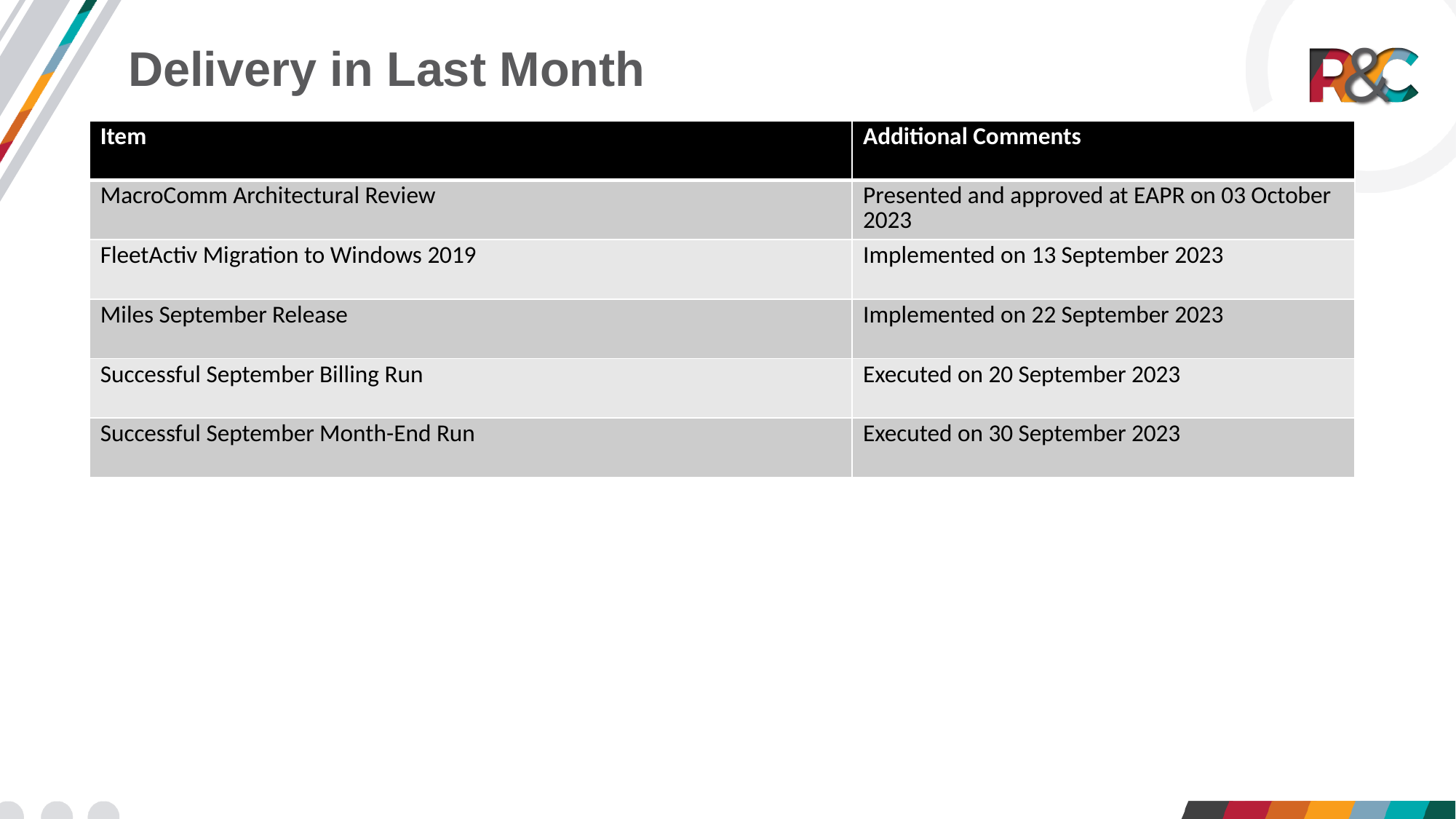

# Delivery in Last Month
| Item | Additional Comments |
| --- | --- |
| MacroComm Architectural Review | Presented and approved at EAPR on 03 October 2023 |
| FleetActiv Migration to Windows 2019 | Implemented on 13 September 2023 |
| Miles September Release | Implemented on 22 September 2023 |
| Successful September Billing Run | Executed on 20 September 2023 |
| Successful September Month-End Run | Executed on 30 September 2023 |